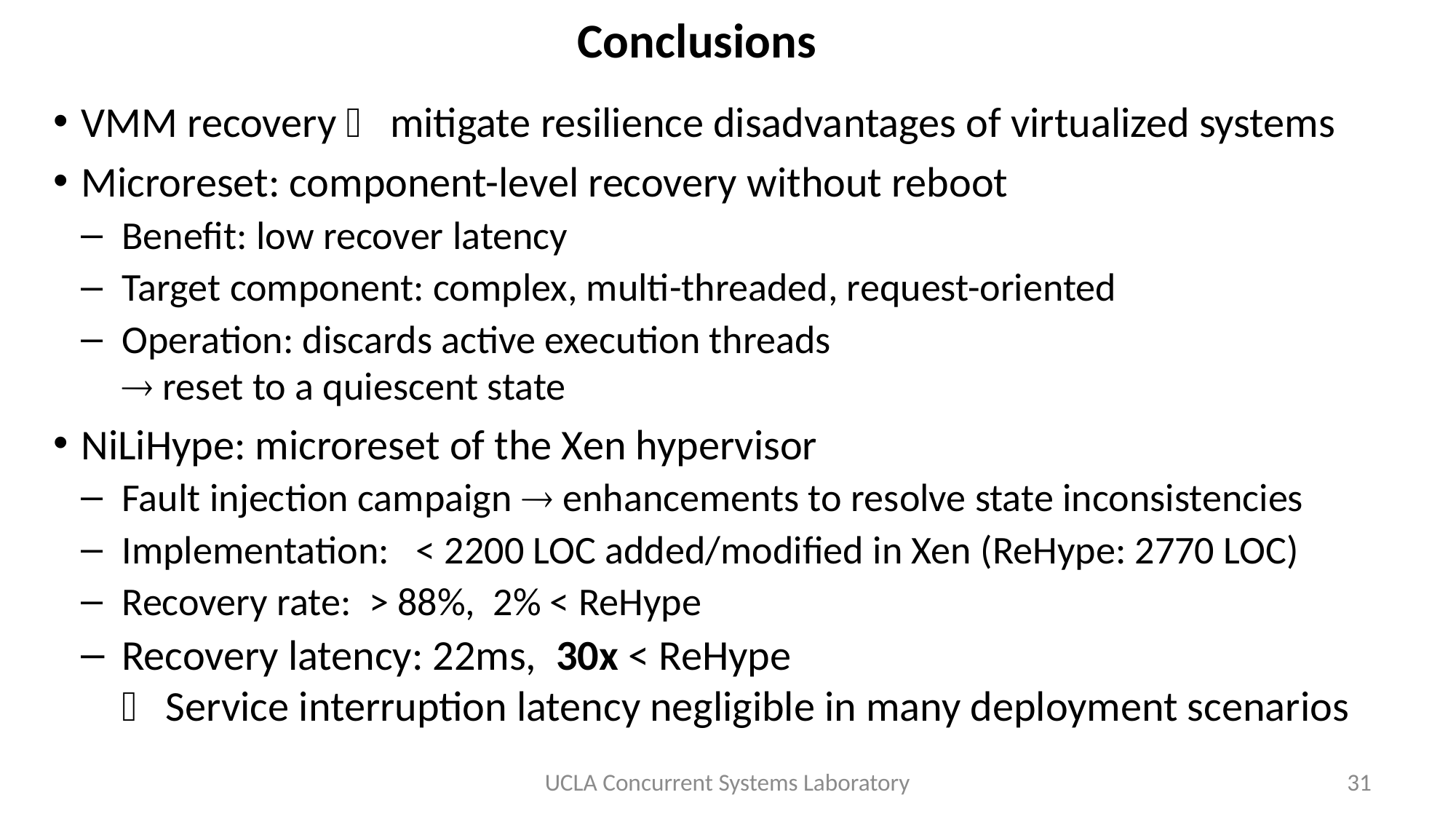

# Conclusions
VMM recovery → mitigate resilience disadvantages of virtualized systems
Microreset: component-level recovery without reboot
Benefit: low recover latency
Target component: complex, multi-threaded, request-oriented
Operation: discards active execution threads
→ reset to a quiescent state
NiLiHype: microreset of the Xen hypervisor
Fault injection campaign → enhancements to resolve state inconsistencies
Implementation:   < 2200 LOC added/modified in Xen (ReHype: 2770 LOC)
Recovery rate:  > 88%,  2% < ReHype
Recovery latency: 22ms,  30x < ReHype
→ Service interruption latency negligible in many deployment scenarios
UCLA Concurrent Systems Laboratory
31